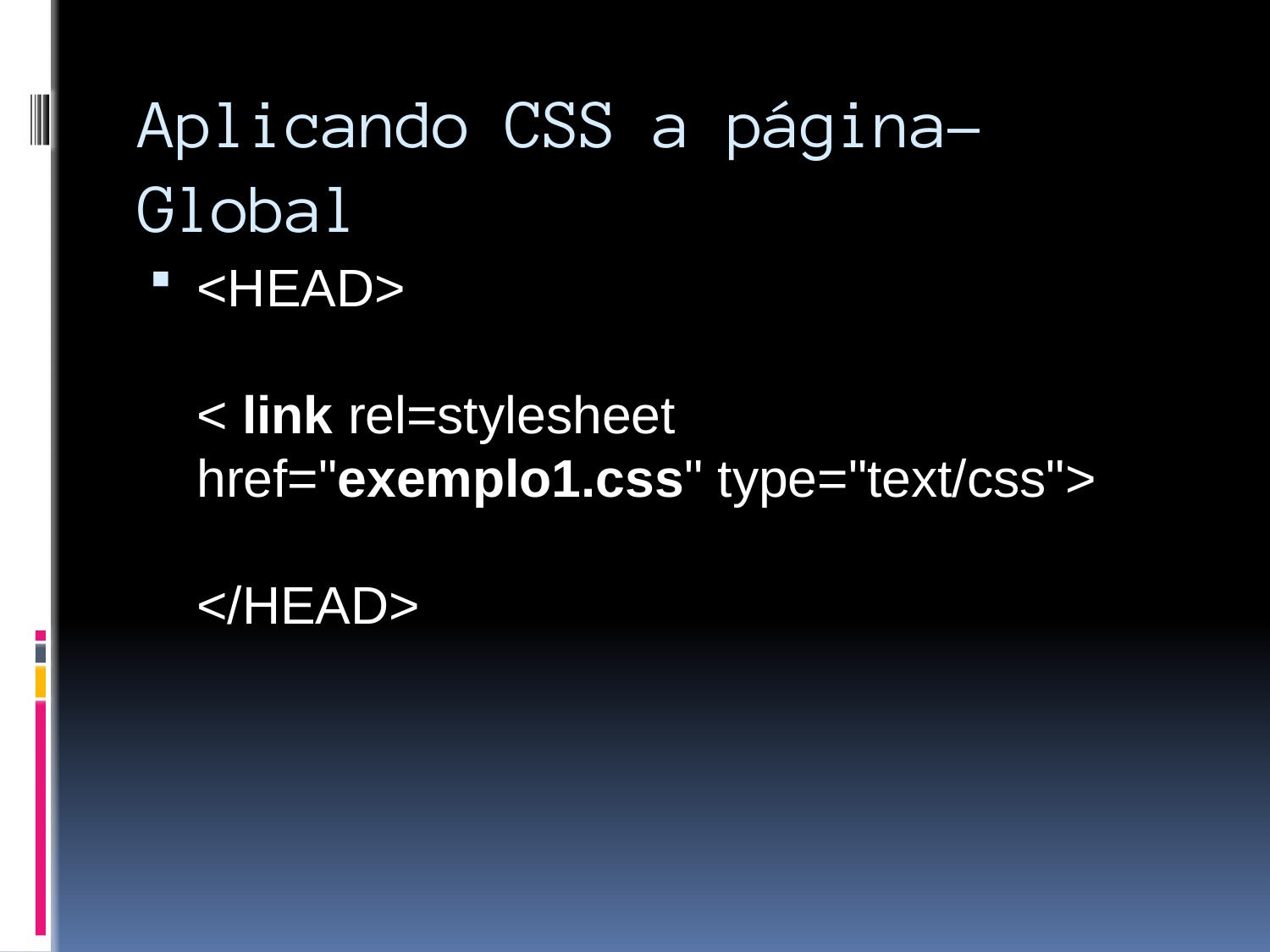

# Aplicando CSS a página-Global
<HEAD>
< link rel=stylesheet href="exemplo1.css" type="text/css">
</HEAD>